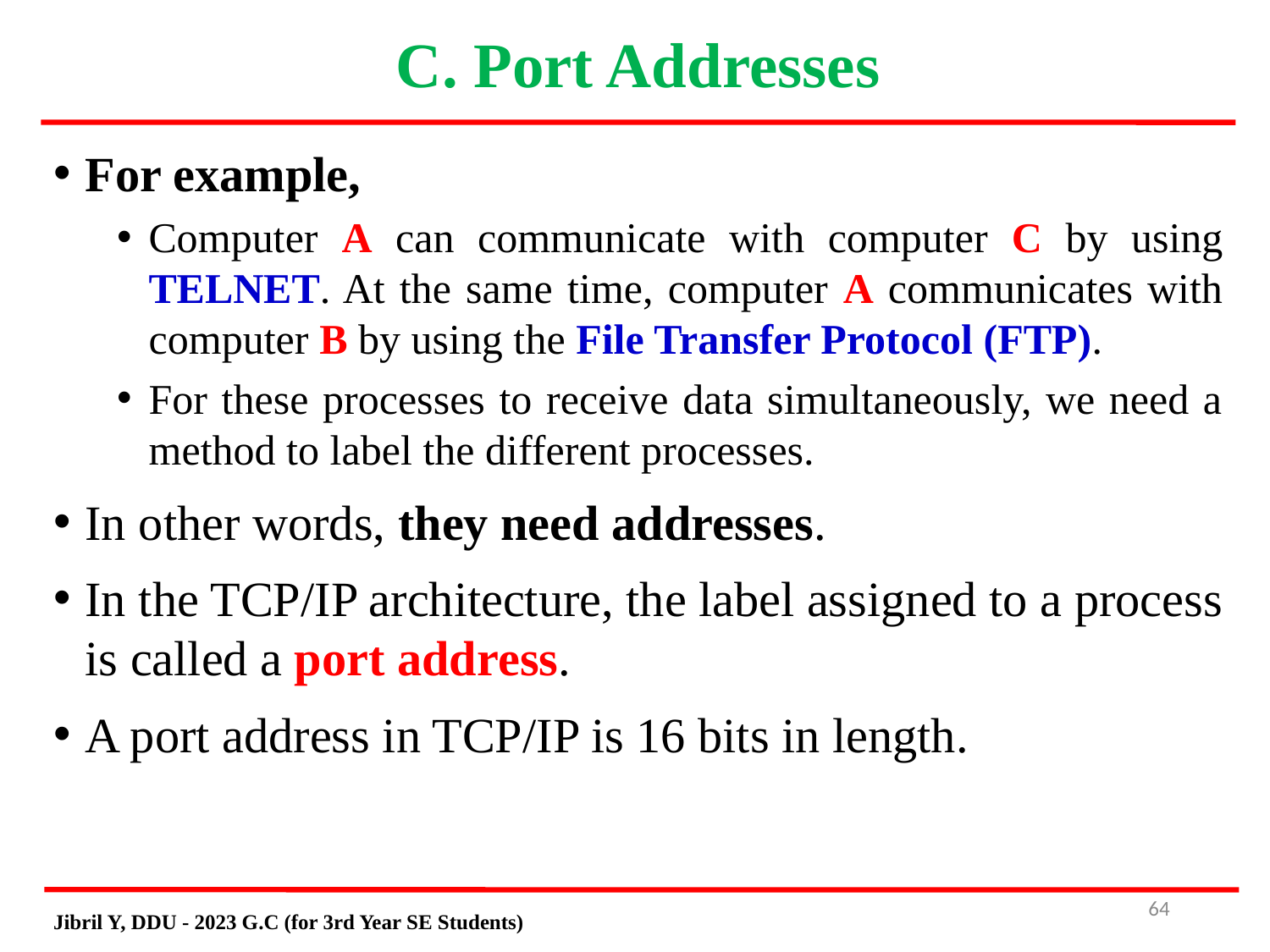

# C. Port Addresses

For example,
Computer A can communicate with computer C by using TELNET. At the same time, computer A communicates with computer B by using the File Transfer Protocol (FTP).
For these processes to receive data simultaneously, we need a method to label the different processes.
In other words, they need addresses.
In the TCP/IP architecture, the label assigned to a process is called a port address.
A port address in TCP/IP is 16 bits in length.
64

Jibril Y, DDU - 2023 G.C (for 3rd Year SE Students)